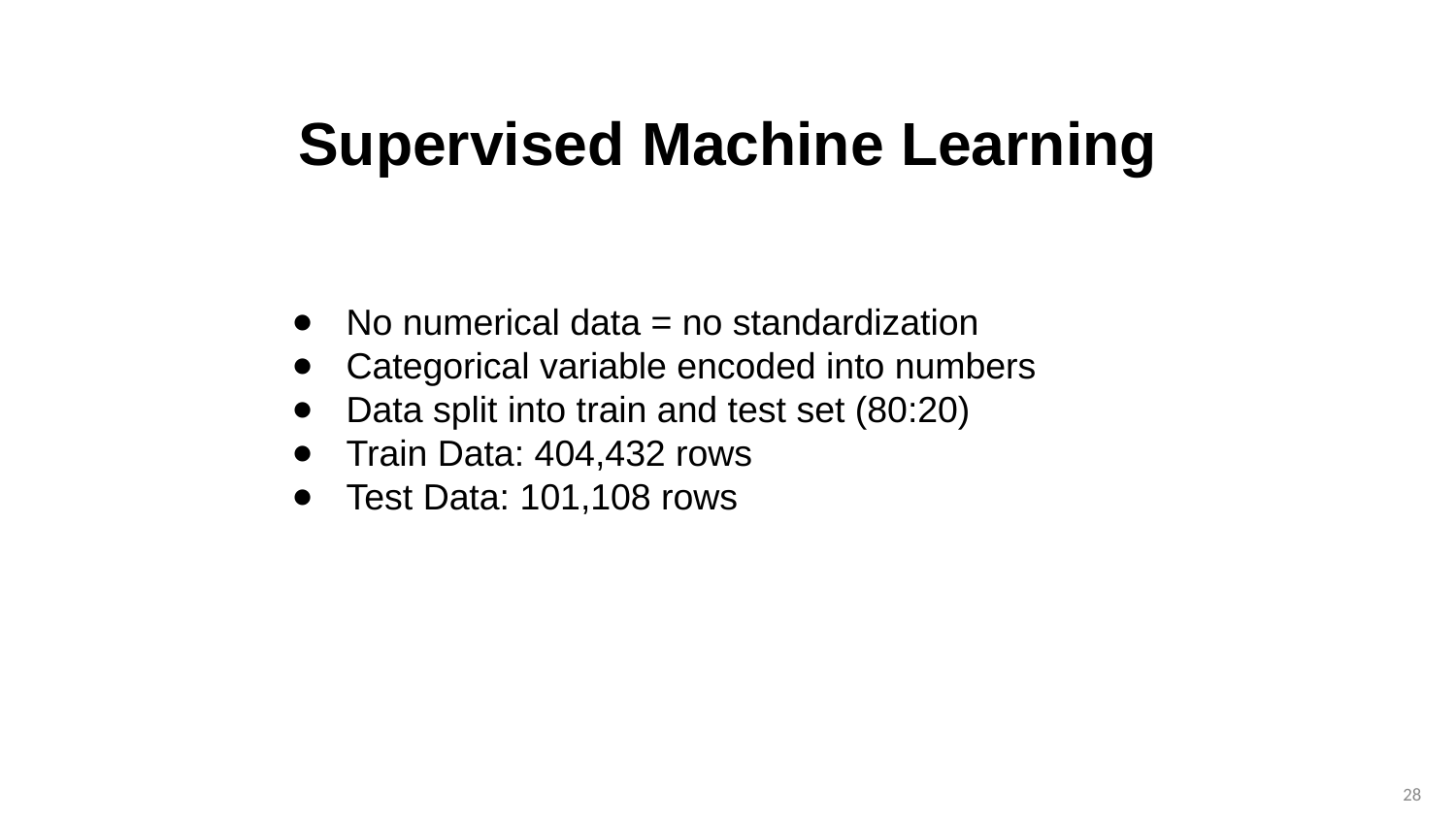

# Supervised Machine Learning
No numerical data = no standardization
Categorical variable encoded into numbers
Data split into train and test set (80:20)
Train Data: 404,432 rows
Test Data: 101,108 rows

28